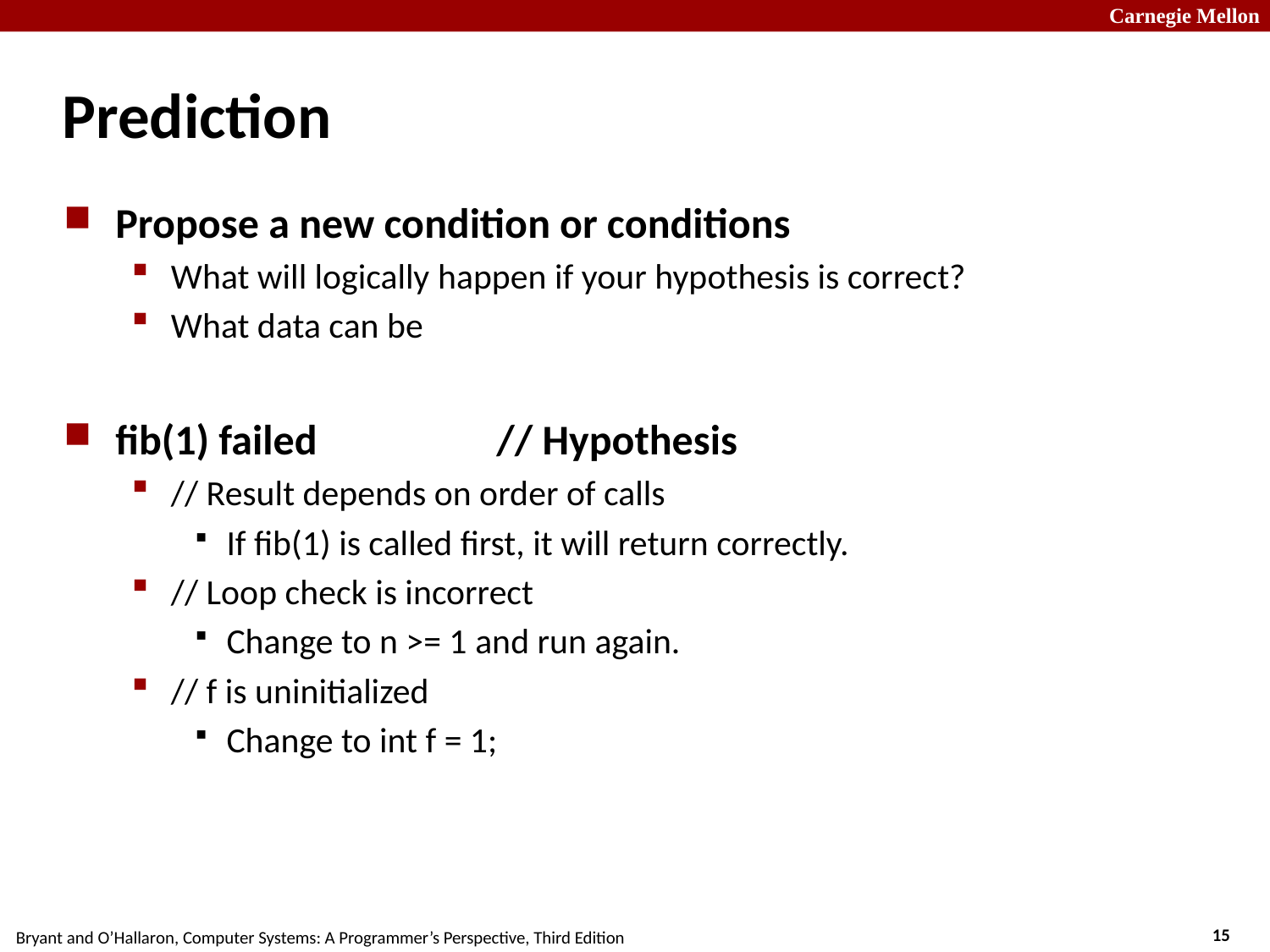

# Prediction
Propose a new condition or conditions
What will logically happen if your hypothesis is correct?
What data can be

fib(1) failed		// Hypothesis
// Result depends on order of calls
If fib(1) is called first, it will return correctly.
// Loop check is incorrect
Change to n >= 1 and run again.
// f is uninitialized
Change to int f = 1;